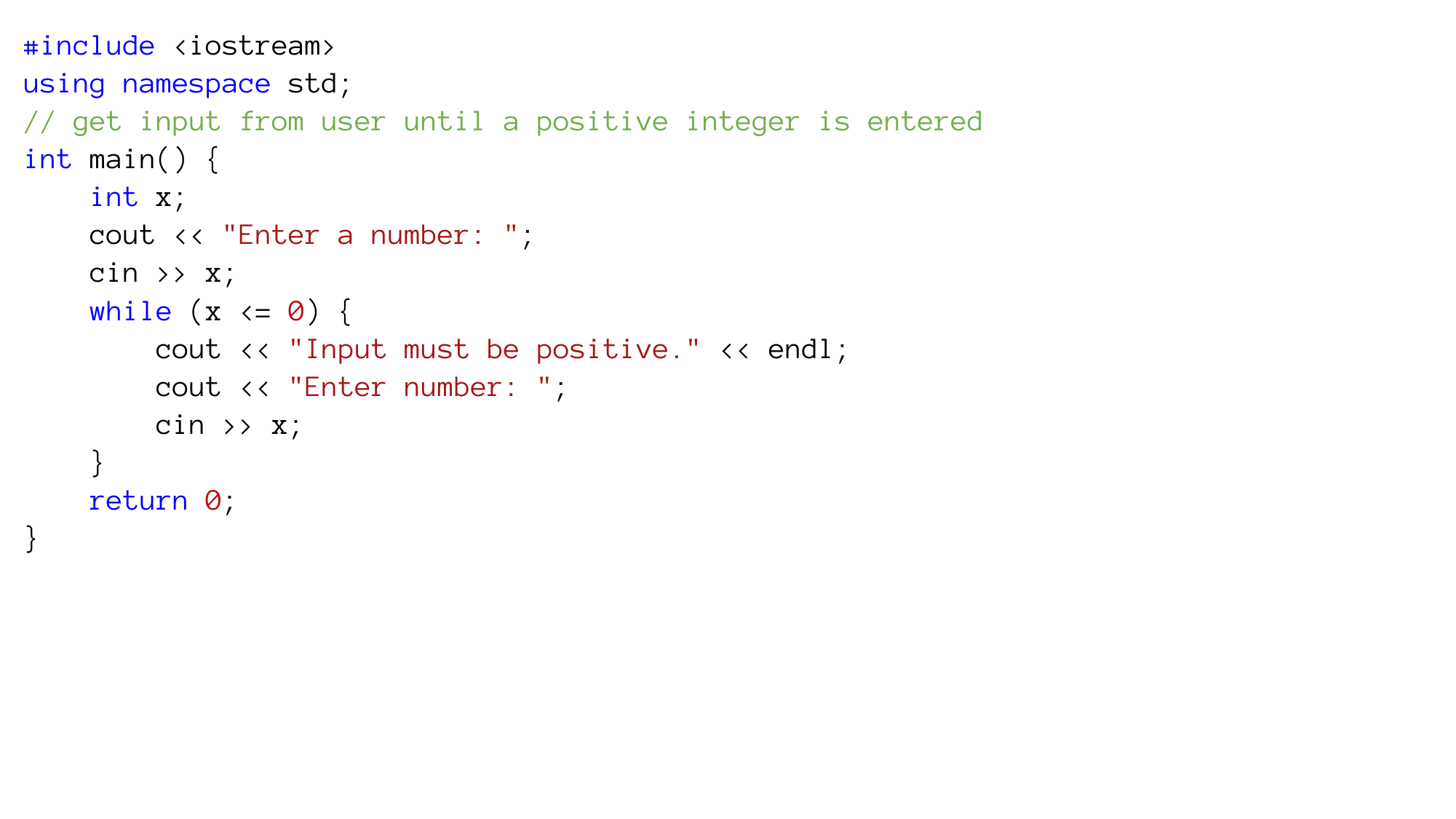

#include <iostream>
using namespace std;
// get input from user until a positive integer is entered
int main() {
    int x;
    cout << "Enter a number: ";
    cin >> x;
    while (x <= 0) {
        cout << "Input must be positive." << endl;
        cout << "Enter number: ";
        cin >> x;
    }
    return 0;
}